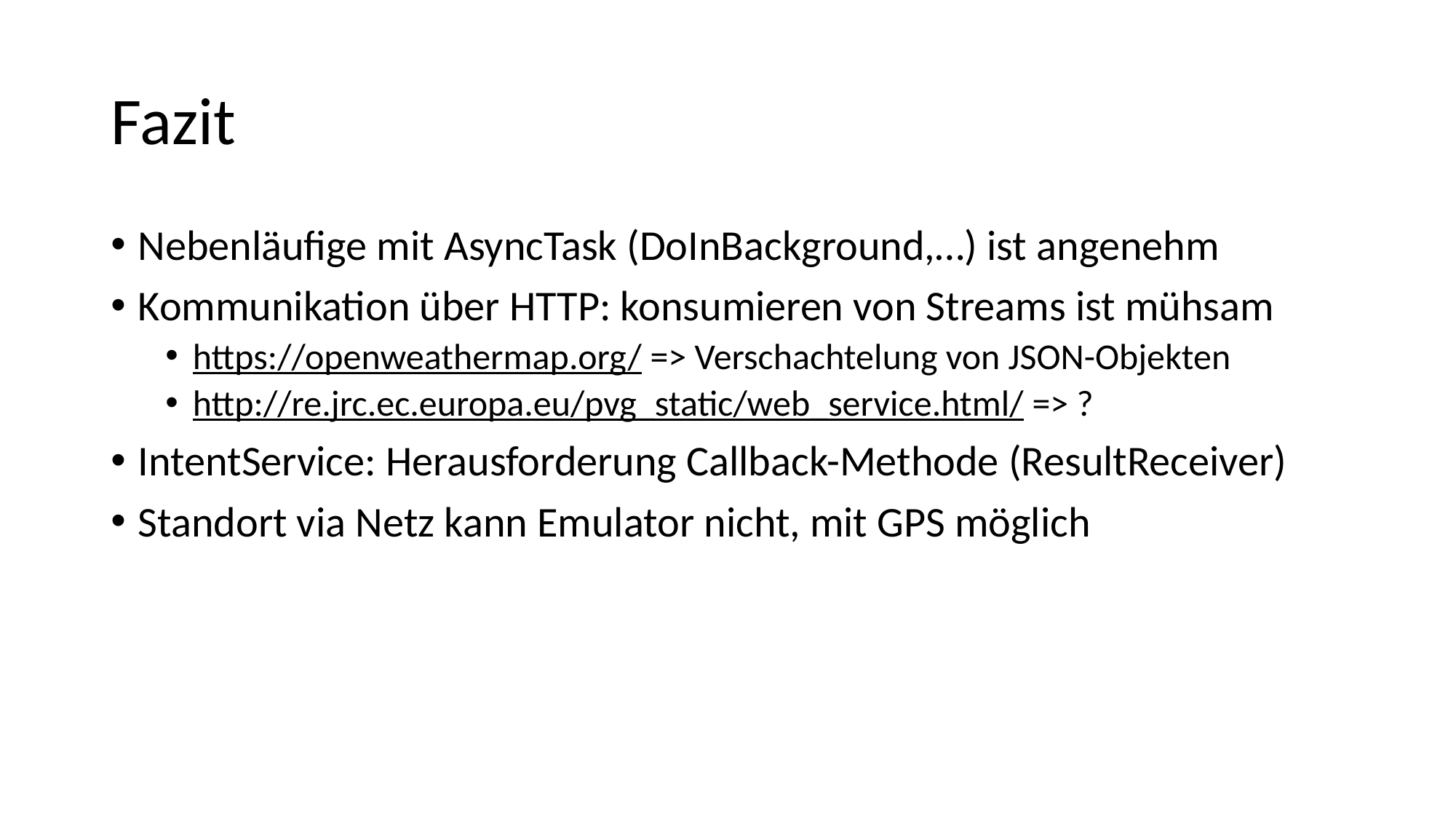

# Fazit
Nebenläufige mit AsyncTask (DoInBackground,…) ist angenehm
Kommunikation über HTTP: konsumieren von Streams ist mühsam
https://openweathermap.org/ => Verschachtelung von JSON-Objekten
http://re.jrc.ec.europa.eu/pvg_static/web_service.html/ => ?
IntentService: Herausforderung Callback-Methode (ResultReceiver)
Standort via Netz kann Emulator nicht, mit GPS möglich